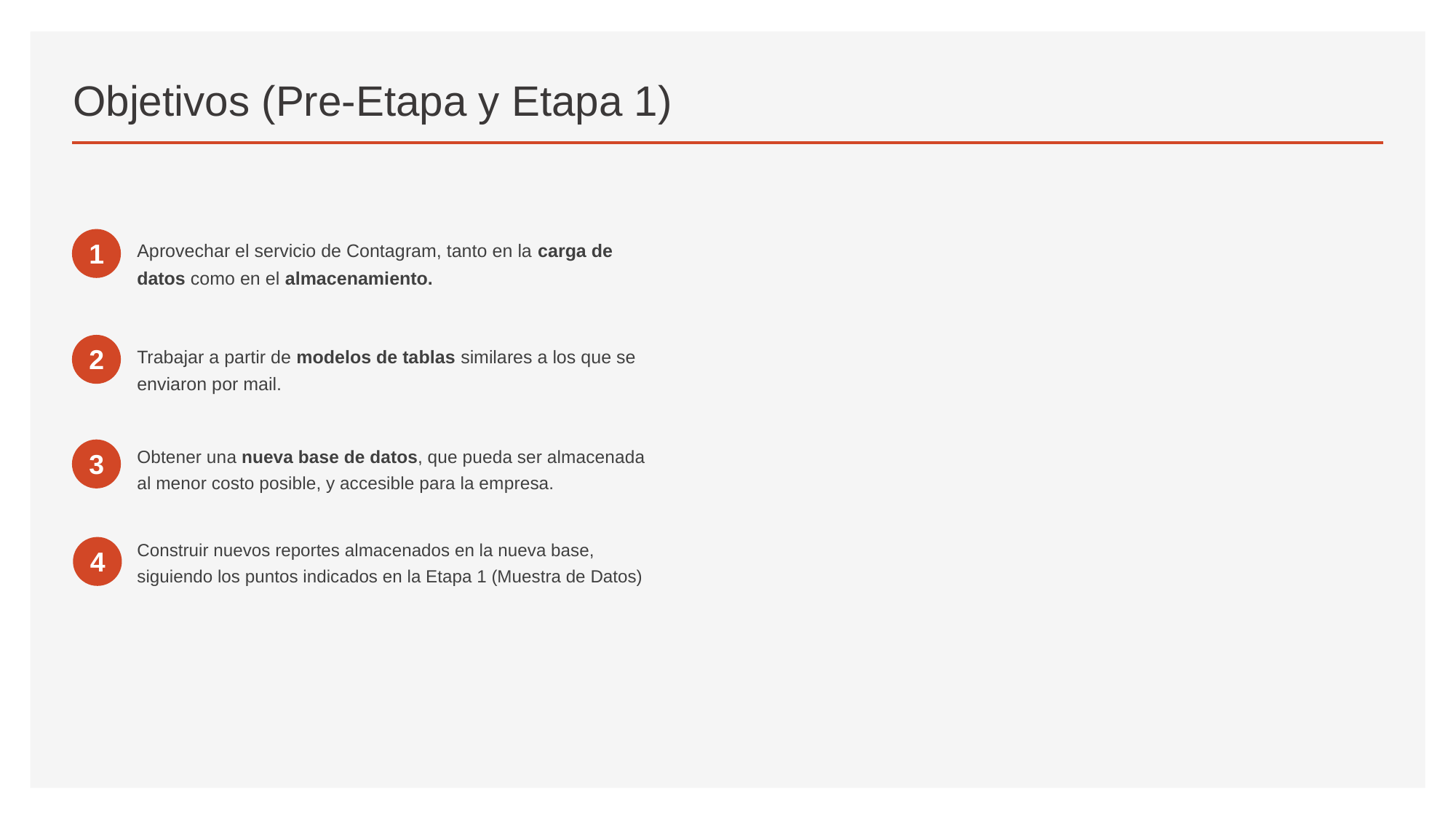

# Objetivos (Pre-Etapa y Etapa 1)
Aprovechar el servicio de Contagram, tanto en la carga de datos como en el almacenamiento.

1
Trabajar a partir de modelos de tablas similares a los que se enviaron por mail.

2
Obtener una nueva base de datos, que pueda ser almacenada al menor costo posible, y accesible para la empresa.

3
Construir nuevos reportes almacenados en la nueva base, siguiendo los puntos indicados en la Etapa 1 (Muestra de Datos)

4